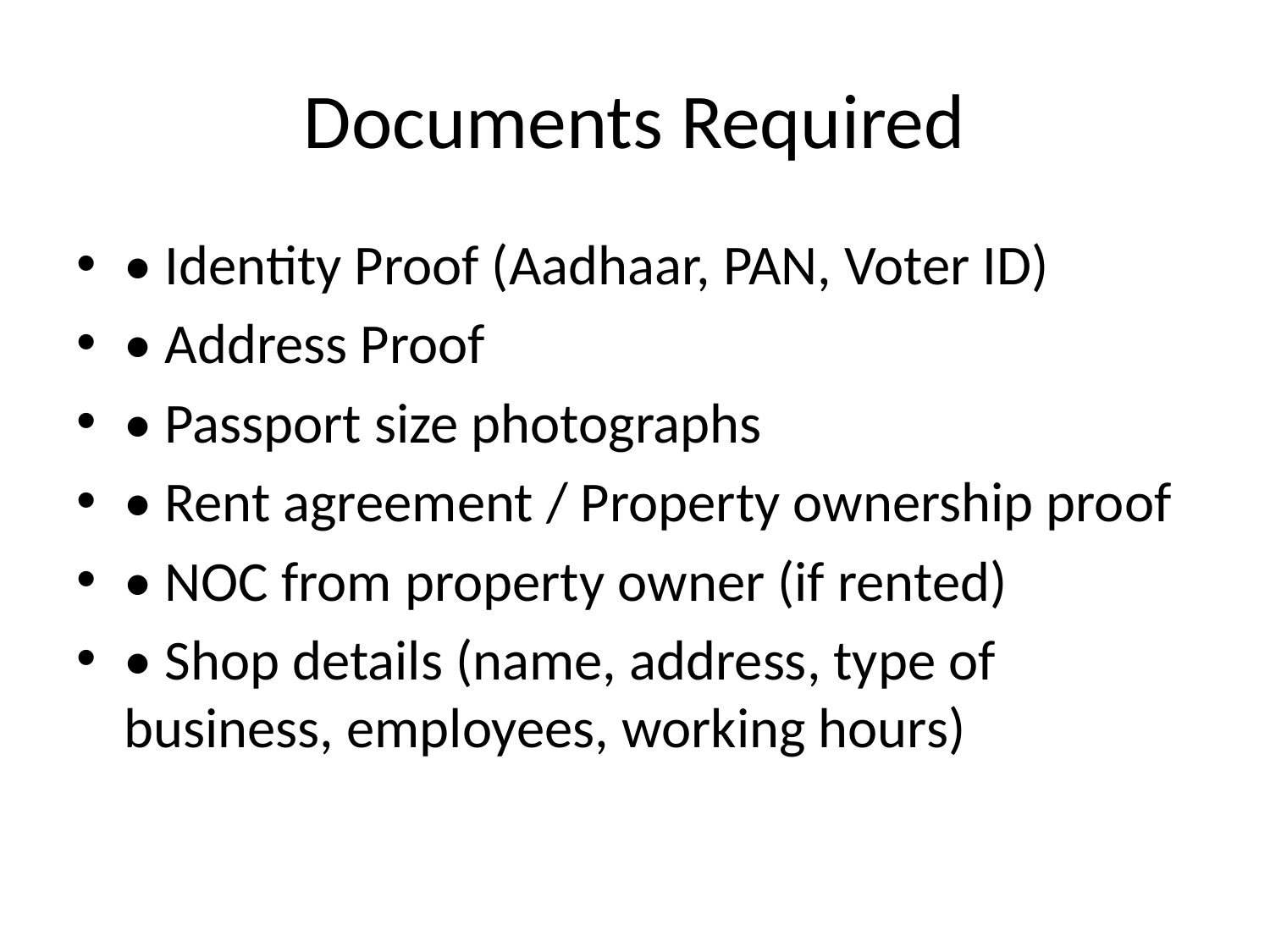

# Documents Required
• Identity Proof (Aadhaar, PAN, Voter ID)
• Address Proof
• Passport size photographs
• Rent agreement / Property ownership proof
• NOC from property owner (if rented)
• Shop details (name, address, type of business, employees, working hours)